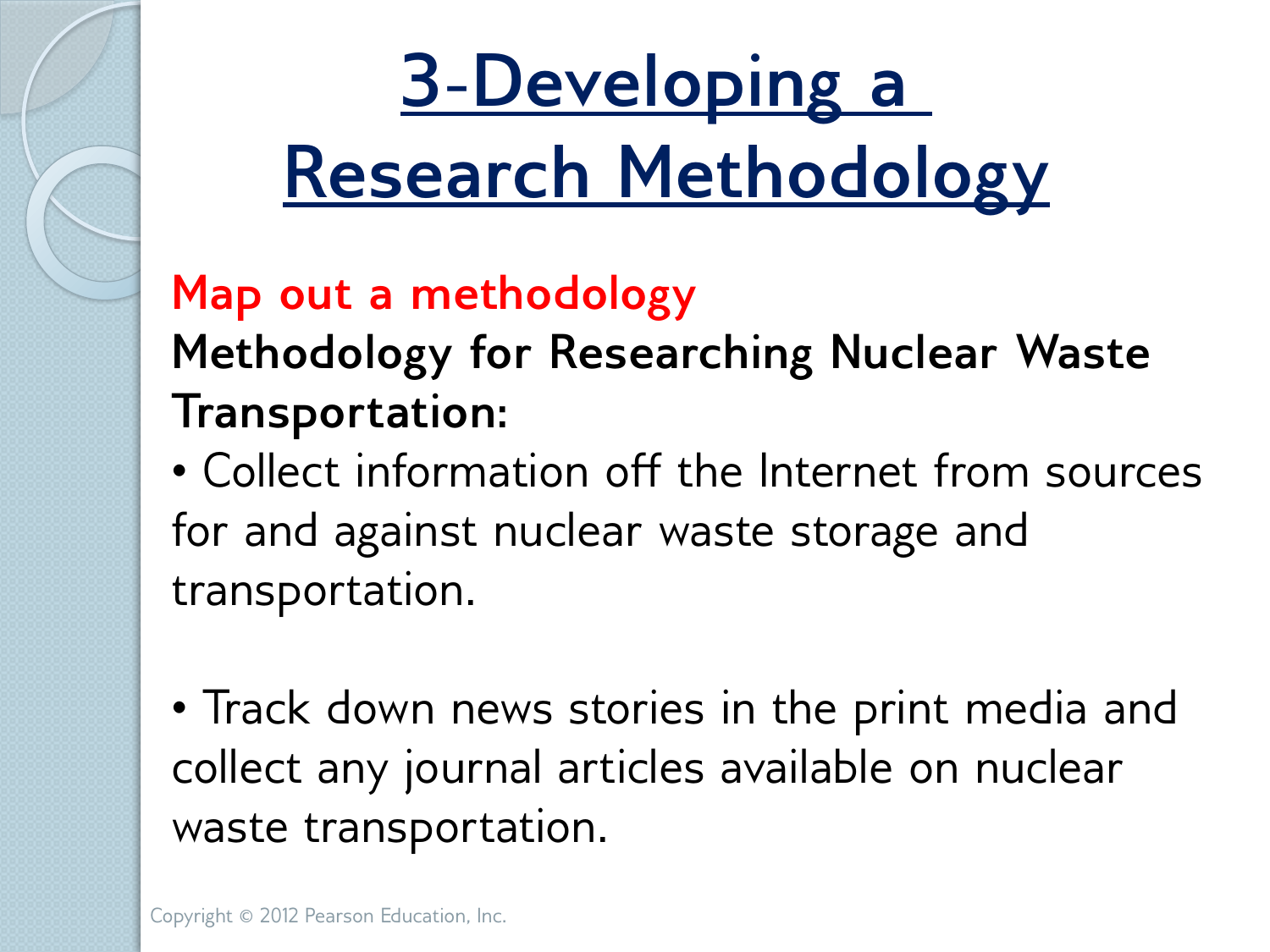

3-Developing a
Research Methodology
Map out a methodology
Methodology for Researching Nuclear Waste Transportation:
• Collect information off the Internet from sources for and against nuclear waste storage and transportation.

• Track down news stories in the print media and collect any journal articles available on nuclear waste transportation.
Copyright © 2012 Pearson Education, Inc.